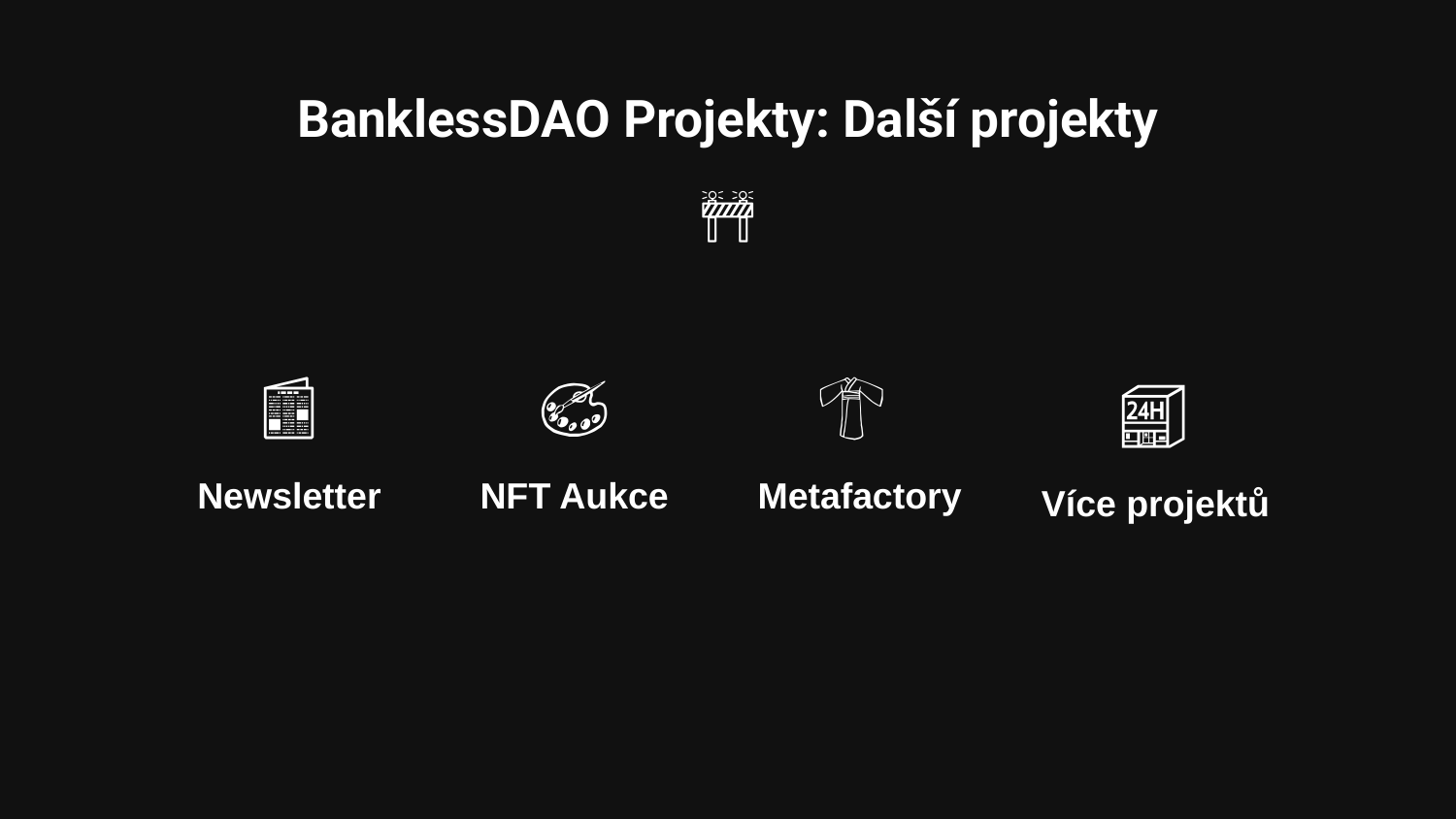

# BanklessDAO Projekty: Další projekty
🚧
📰
Newsletter
🎨
NFT Aukce
👘
Metafactory
🏪
Více projektů